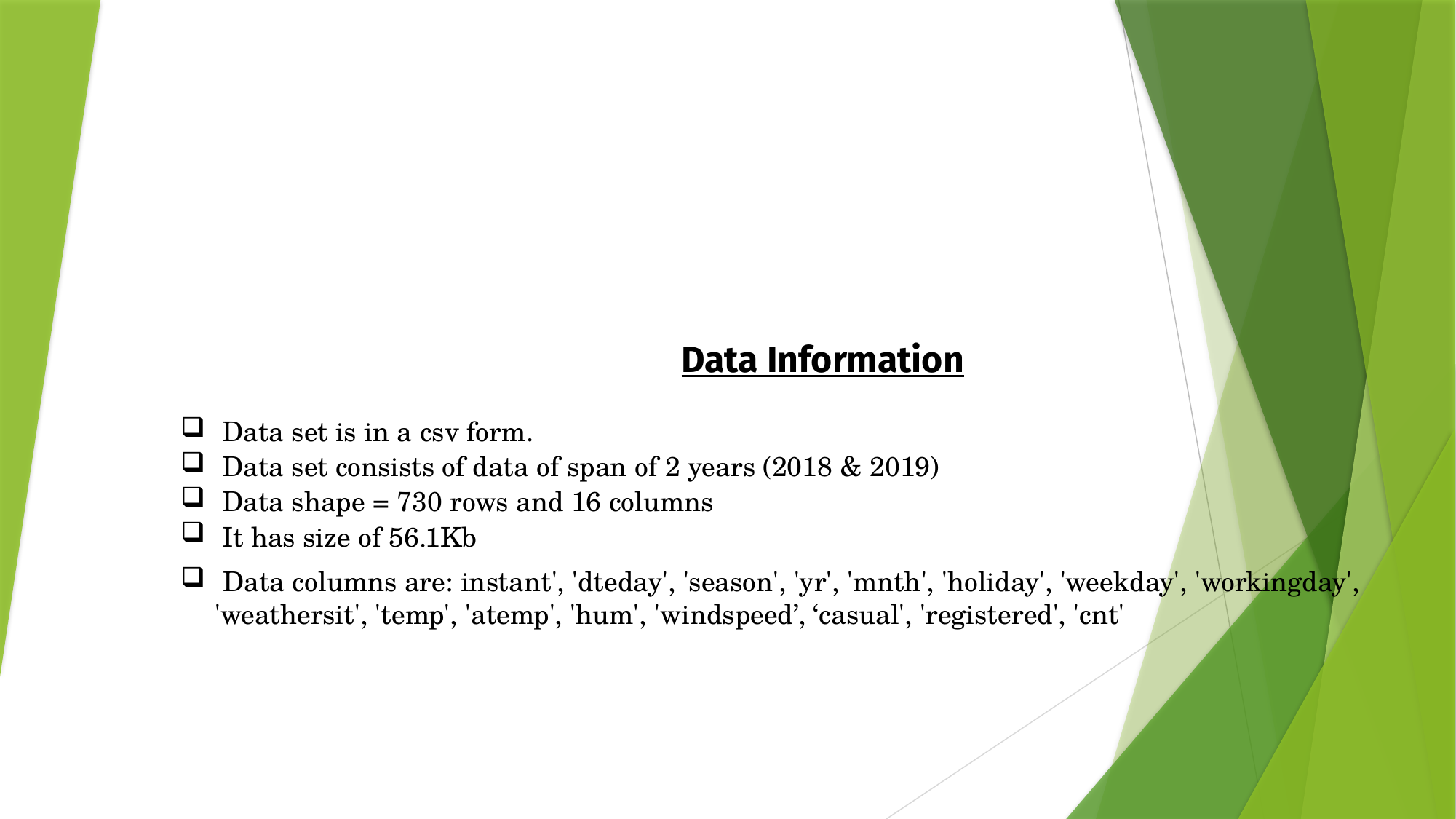

Data Information

Data set is in a csv form.
Data set consists of data of span of 2 years (2018 & 2019)
Data shape = 730 rows and 16 columns
It has size of 56.1Kb
 Data columns are: instant', 'dteday', 'season', 'yr', 'mnth', 'holiday', 'weekday', 'workingday', 'weathersit', 'temp', 'atemp', 'hum', 'windspeed’, ‘casual', 'registered', 'cnt'